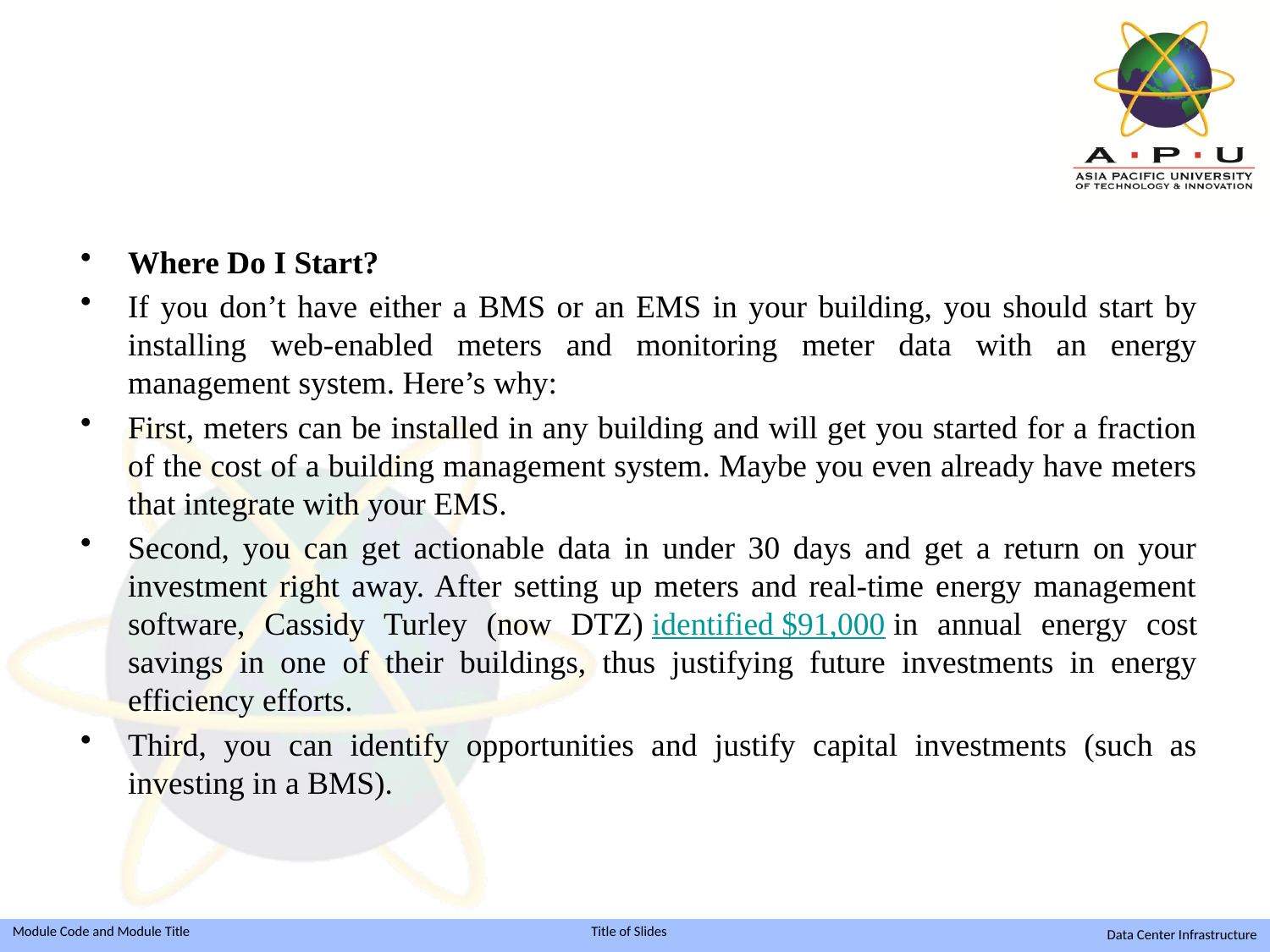

#
Where Do I Start?
If you don’t have either a BMS or an EMS in your building, you should start by installing web-enabled meters and monitoring meter data with an energy management system. Here’s why:
First, meters can be installed in any building and will get you started for a fraction of the cost of a building management system. Maybe you even already have meters that integrate with your EMS.
Second, you can get actionable data in under 30 days and get a return on your investment right away. After setting up meters and real-time energy management software, Cassidy Turley (now DTZ) identified $91,000 in annual energy cost savings in one of their buildings, thus justifying future investments in energy efficiency efforts.
Third, you can identify opportunities and justify capital investments (such as investing in a BMS).

Data Center Infrastructure